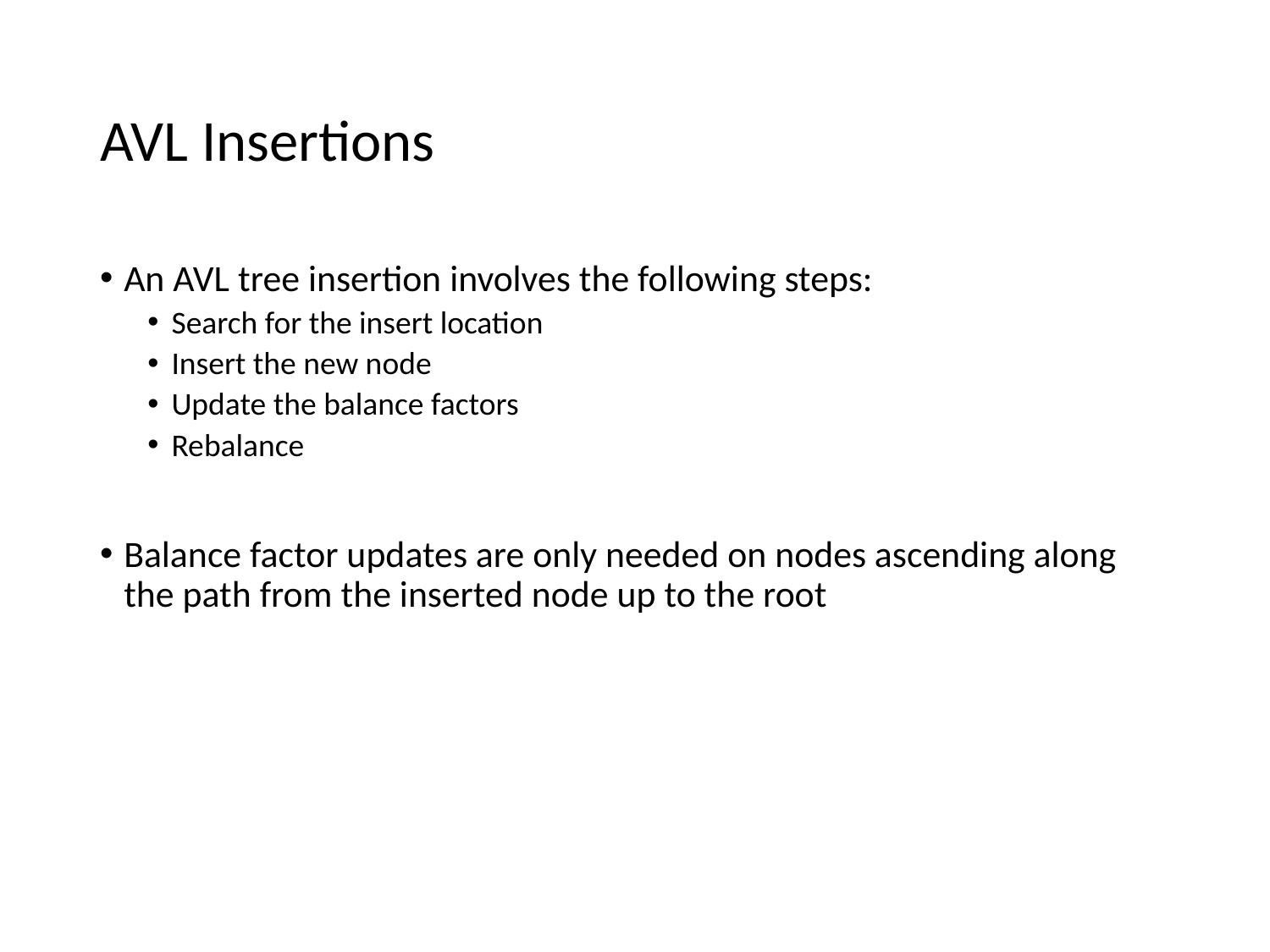

# AVL Insertions
An AVL tree insertion involves the following steps:
Search for the insert location
Insert the new node
Update the balance factors
Rebalance

Balance factor updates are only needed on nodes ascending along the path from the inserted node up to the root